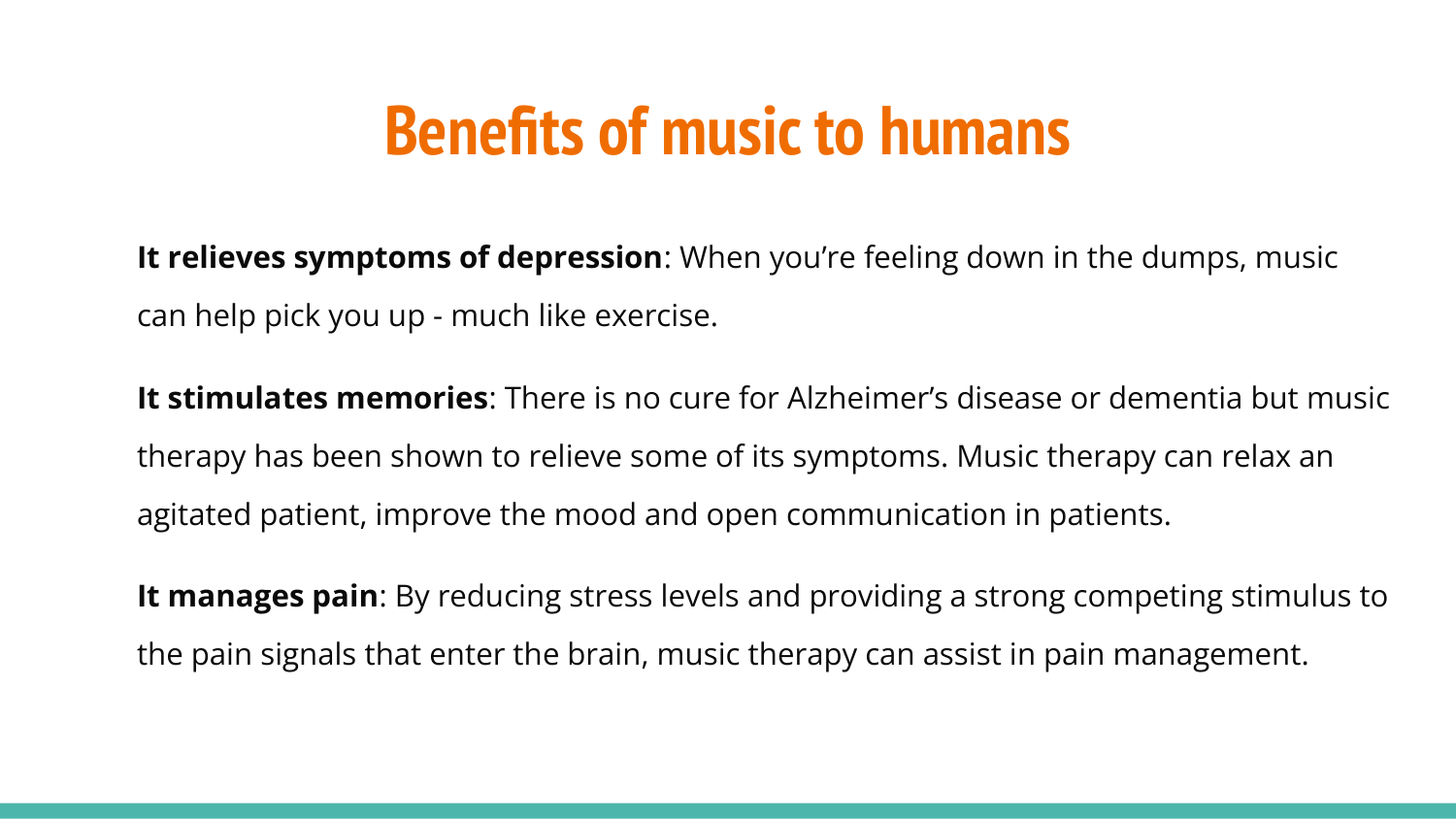

# Benefits of music to humans

It relieves symptoms of depression: When you’re feeling down in the dumps, music can help pick you up - much like exercise.
It stimulates memories: There is no cure for Alzheimer’s disease or dementia but music therapy has been shown to relieve some of its symptoms. Music therapy can relax an agitated patient, improve the mood and open communication in patients.
It manages pain: By reducing stress levels and providing a strong competing stimulus to the pain signals that enter the brain, music therapy can assist in pain management.